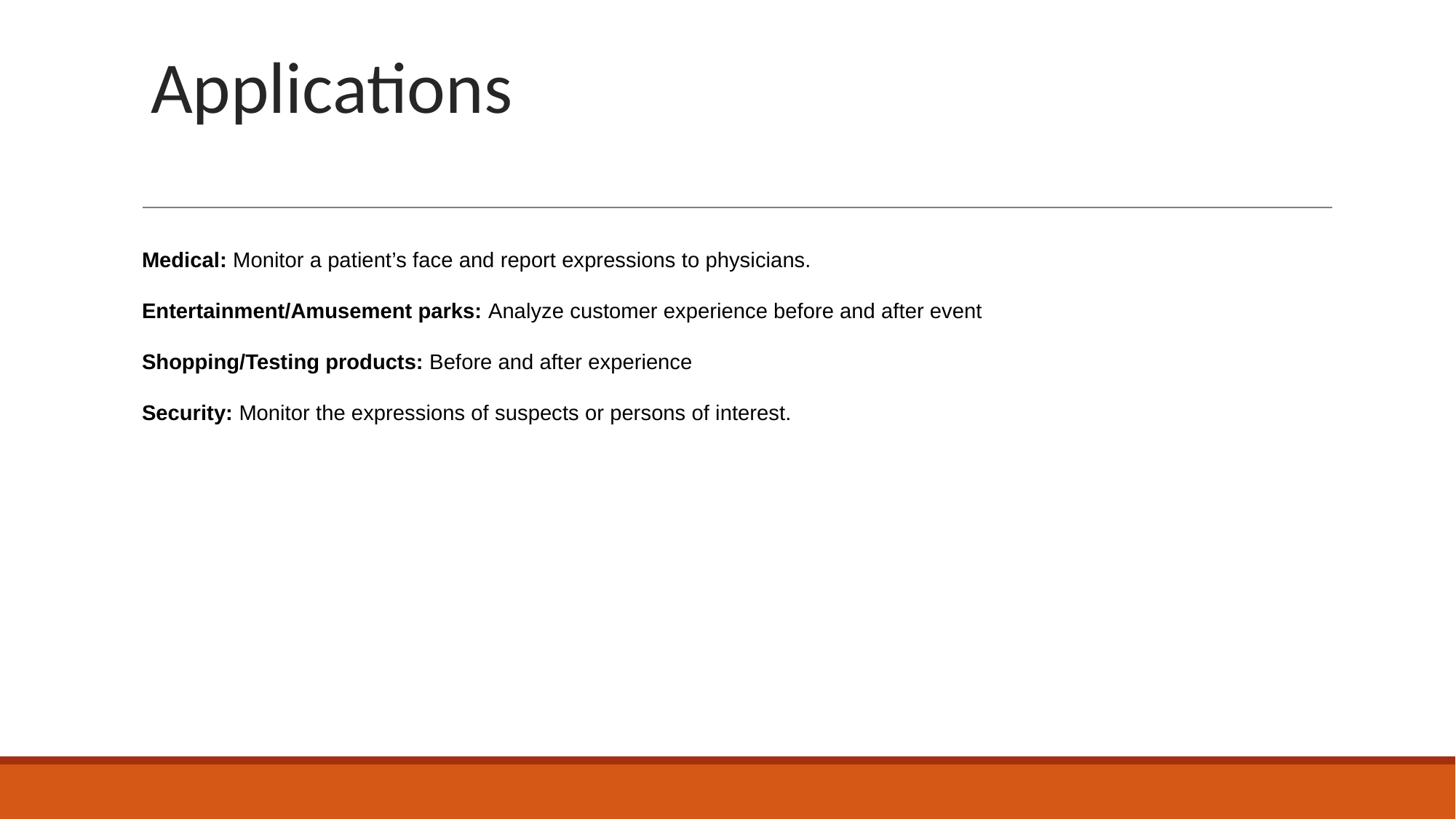

# Applications

Medical: Monitor a patient’s face and report expressions to physicians.

Entertainment/Amusement parks: Analyze customer experience before and after event

Shopping/Testing products: Before and after experience

Security: Monitor the expressions of suspects or persons of interest.